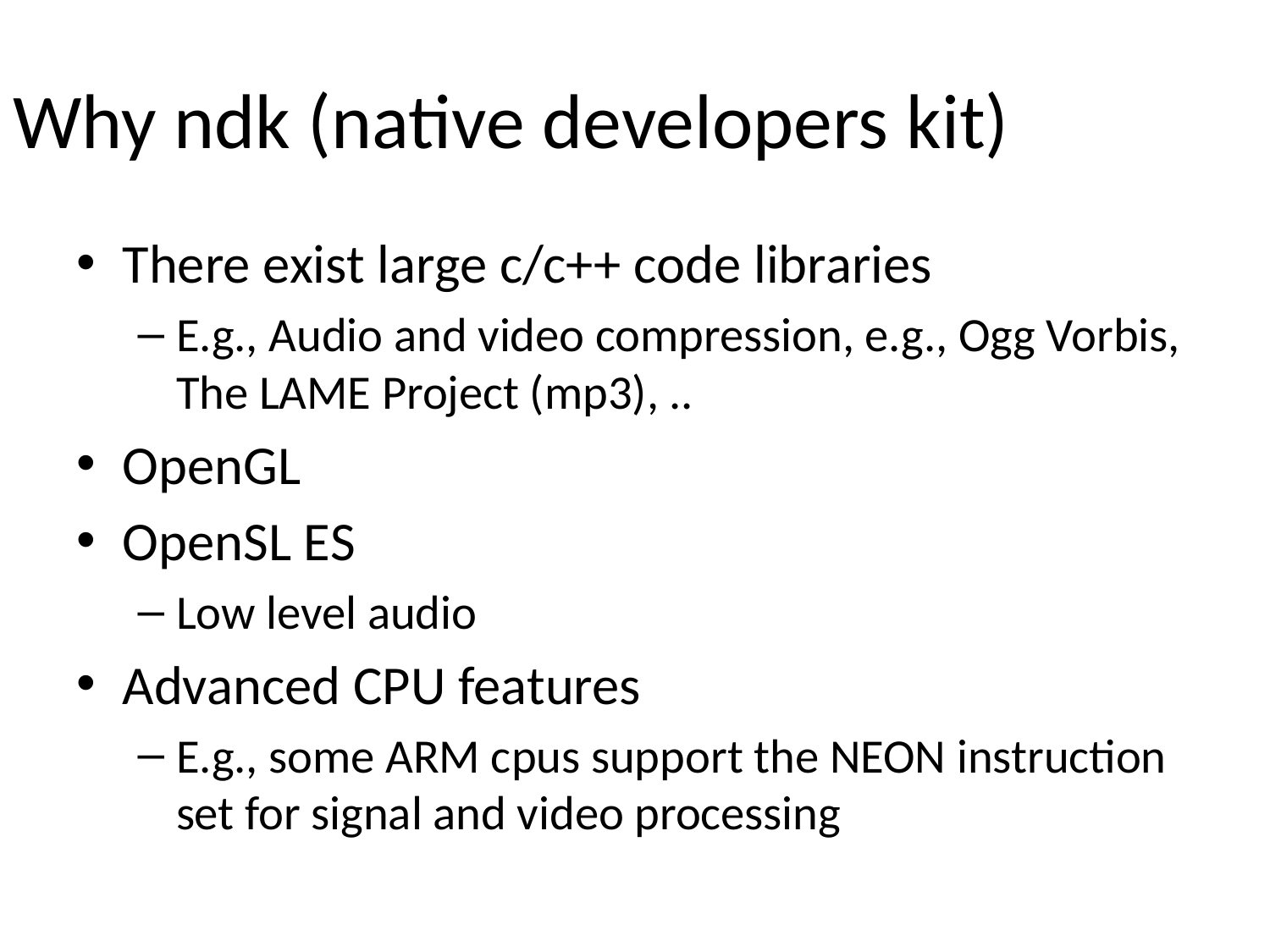

# Why ndk (native developers kit)
There exist large c/c++ code libraries
E.g., Audio and video compression, e.g., Ogg Vorbis, The LAME Project (mp3), ..
OpenGL
OpenSL ES
Low level audio
Advanced CPU features
E.g., some ARM cpus support the NEON instruction set for signal and video processing